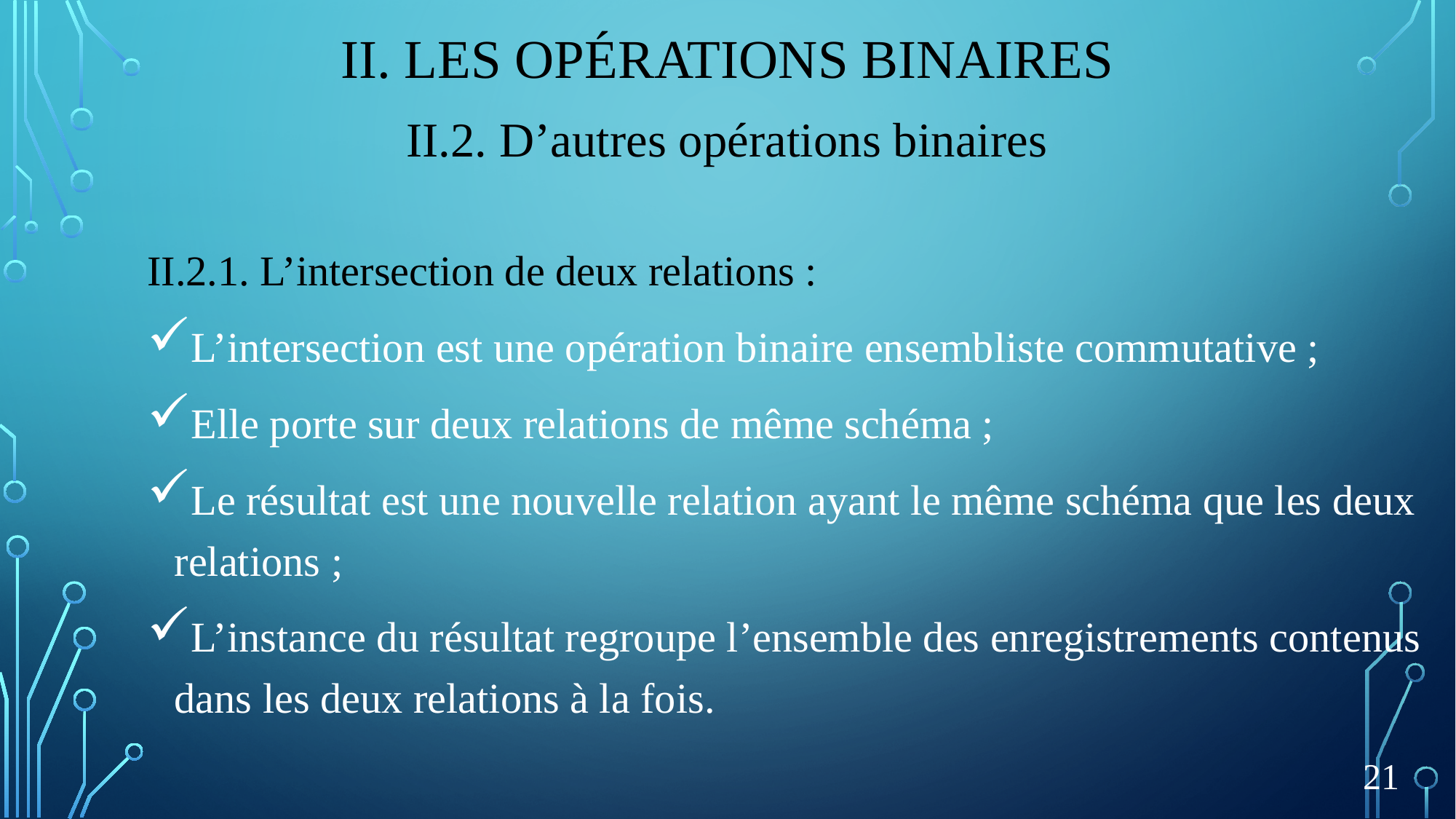

# II. Les opérations Binaires
II.2. D’autres opérations binaires
II.2.1. L’intersection de deux relations :
L’intersection est une opération binaire ensembliste commutative ;
Elle porte sur deux relations de même schéma ;
Le résultat est une nouvelle relation ayant le même schéma que les deux relations ;
L’instance du résultat regroupe l’ensemble des enregistrements contenus dans les deux relations à la fois.

21